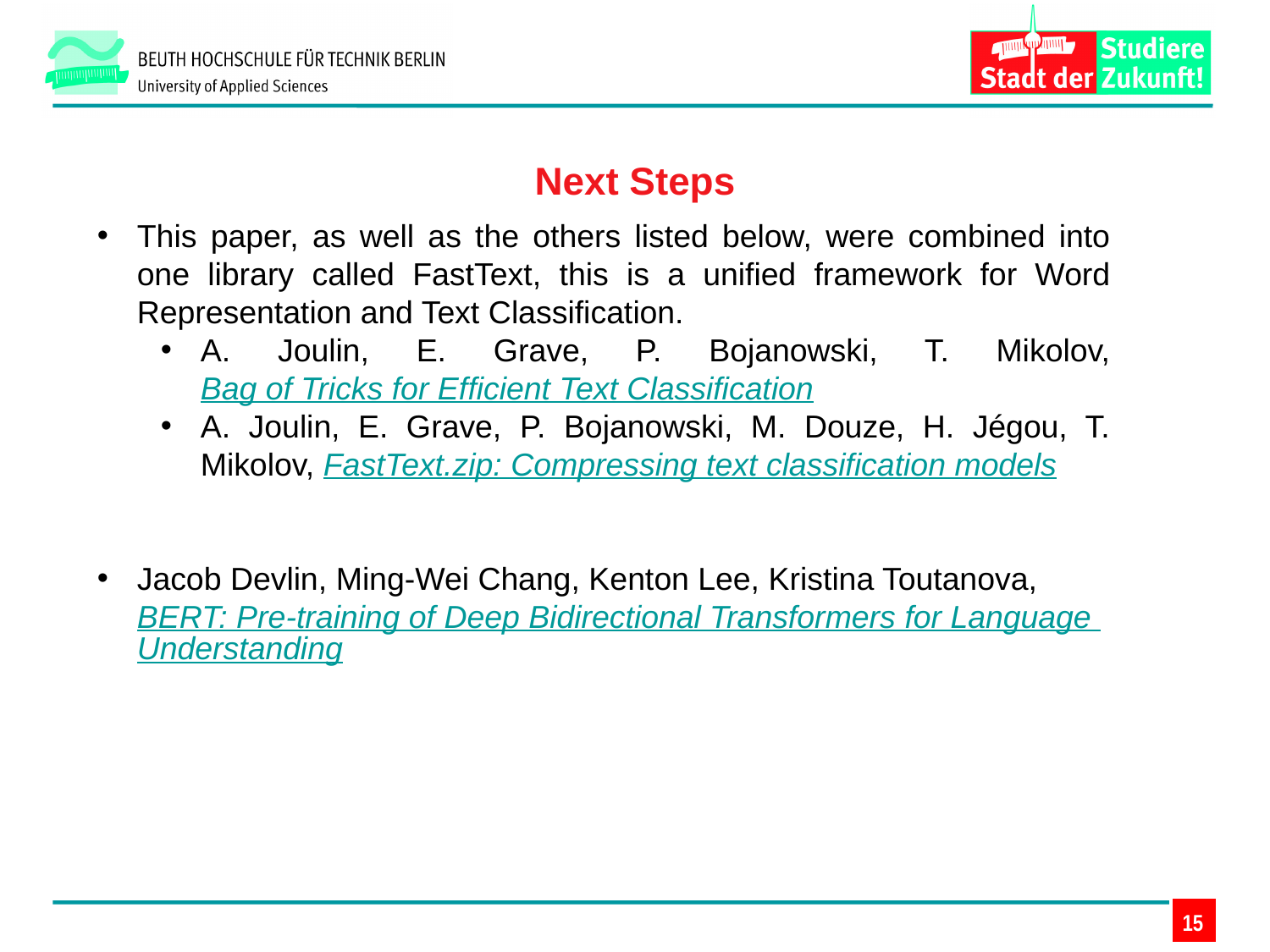

Next Steps
This paper, as well as the others listed below, were combined into one library called FastText, this is a unified framework for Word Representation and Text Classification.
A. Joulin, E. Grave, P. Bojanowski, T. Mikolov, Bag of Tricks for Efficient Text Classification
A. Joulin, E. Grave, P. Bojanowski, M. Douze, H. Jégou, T. Mikolov, FastText.zip: Compressing text classification models

Jacob Devlin, Ming-Wei Chang, Kenton Lee, Kristina Toutanova, BERT: Pre-training of Deep Bidirectional Transformers for Language Understanding

15